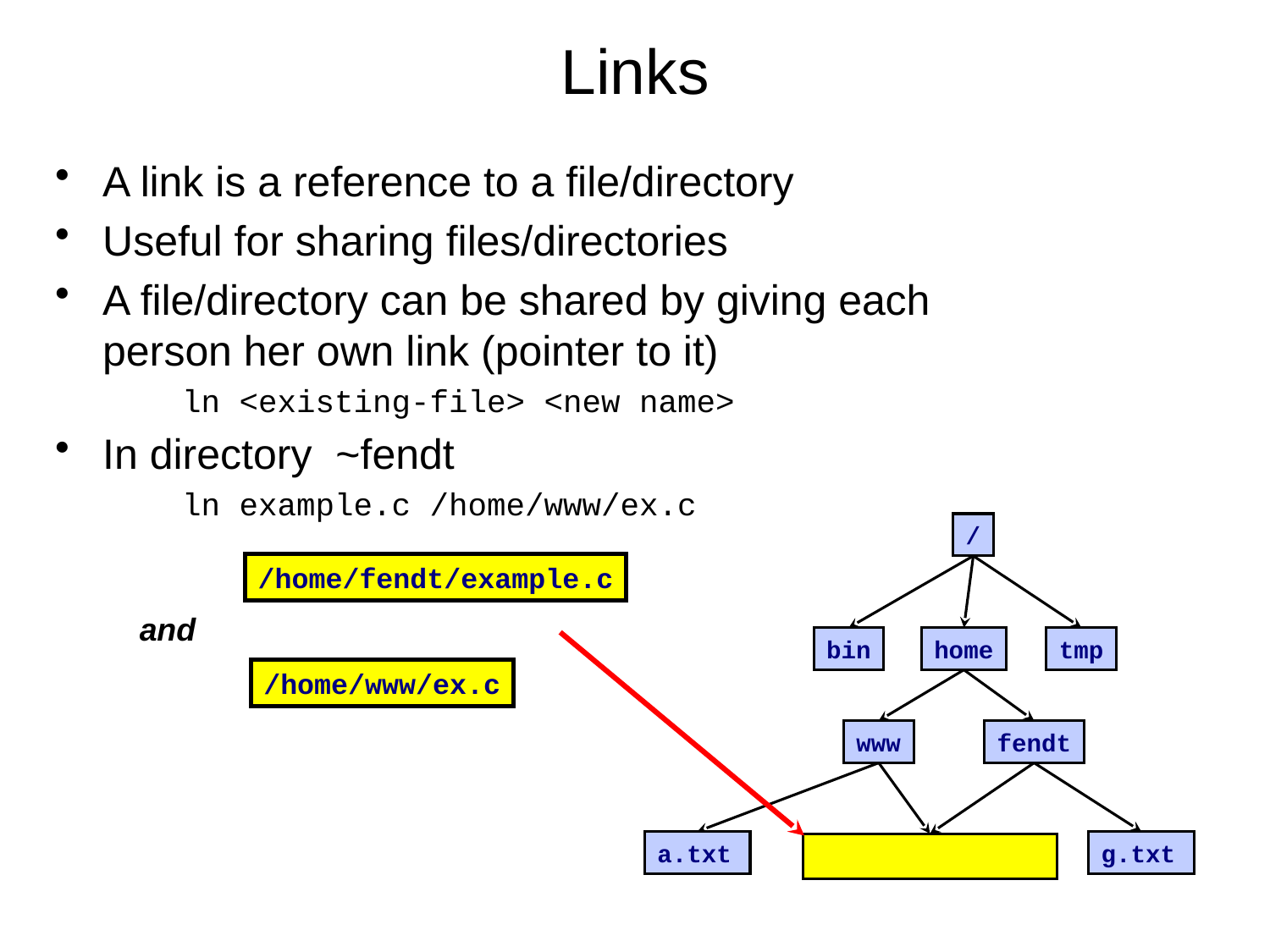

# Links
A link is a reference to a file/directory
Useful for sharing files/directories
A file/directory can be shared by giving each person her own link (pointer to it)
ln <existing-file> <new name>
In directory  ~fendt
ln example.c /home/www/ex.c

/
/home/fendt/example.c
and
bin
home
tmp

/home/www/ex.c
www
fendt
a.txt
g.txt

tucker-todo.txt